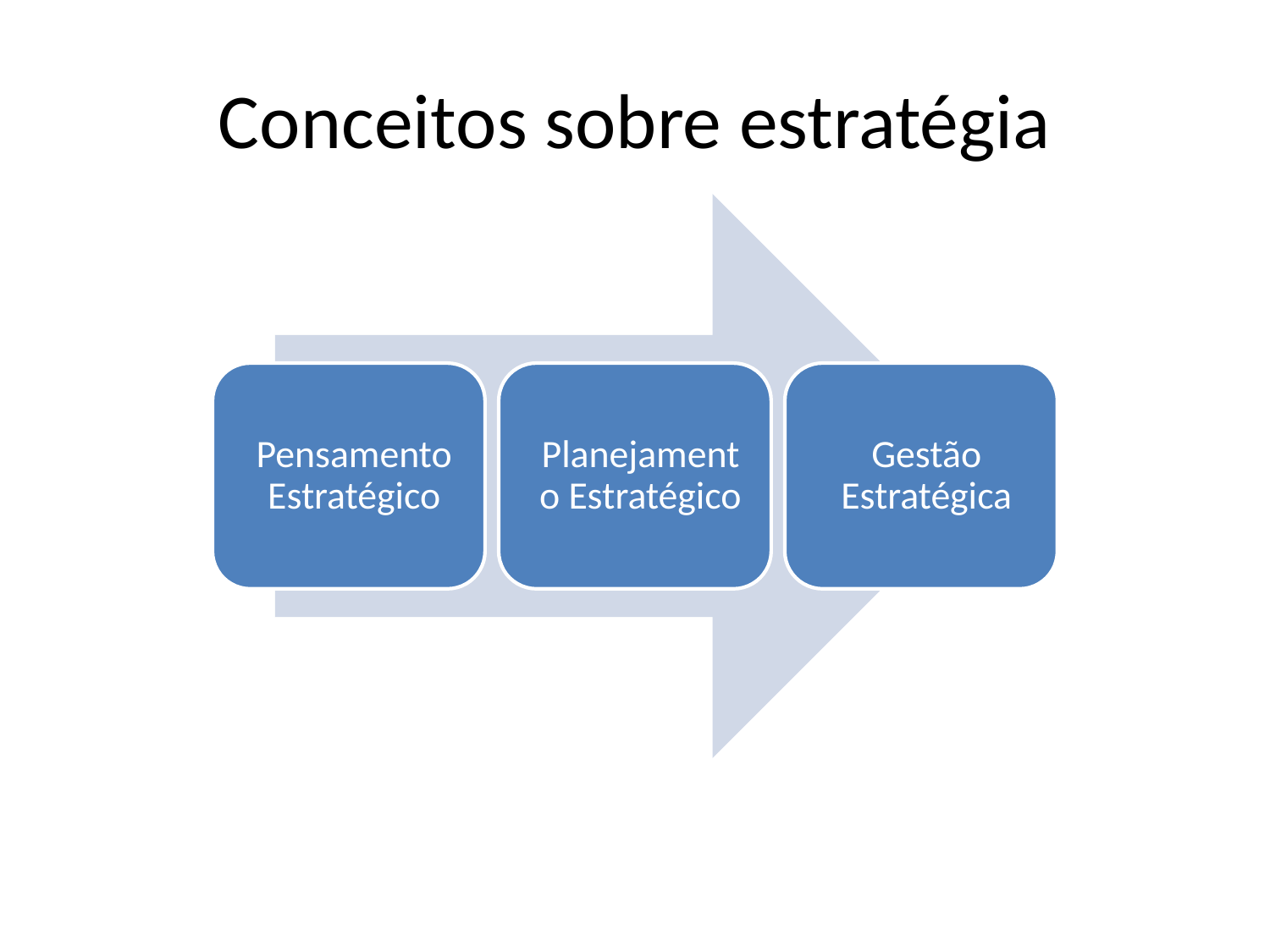

# Conceitos sobre estratégia
Pensamento Estratégico
Planejamento Estratégico
Gestão Estratégica